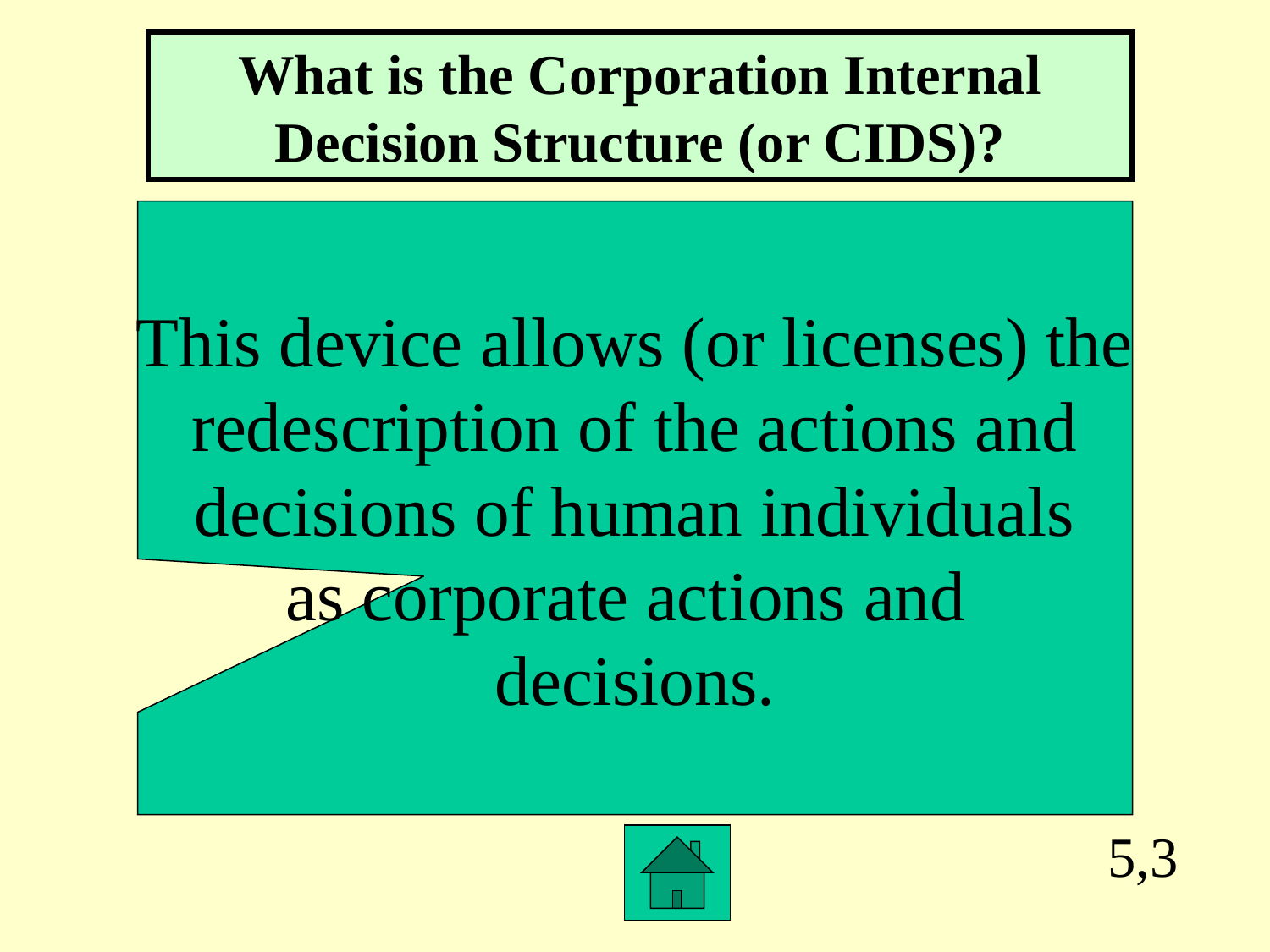

What is the Corporation Internal Decision Structure (or CIDS)?
This device allows (or licenses) the
redescription of the actions and
decisions of human individuals
as corporate actions and
decisions.
5,3